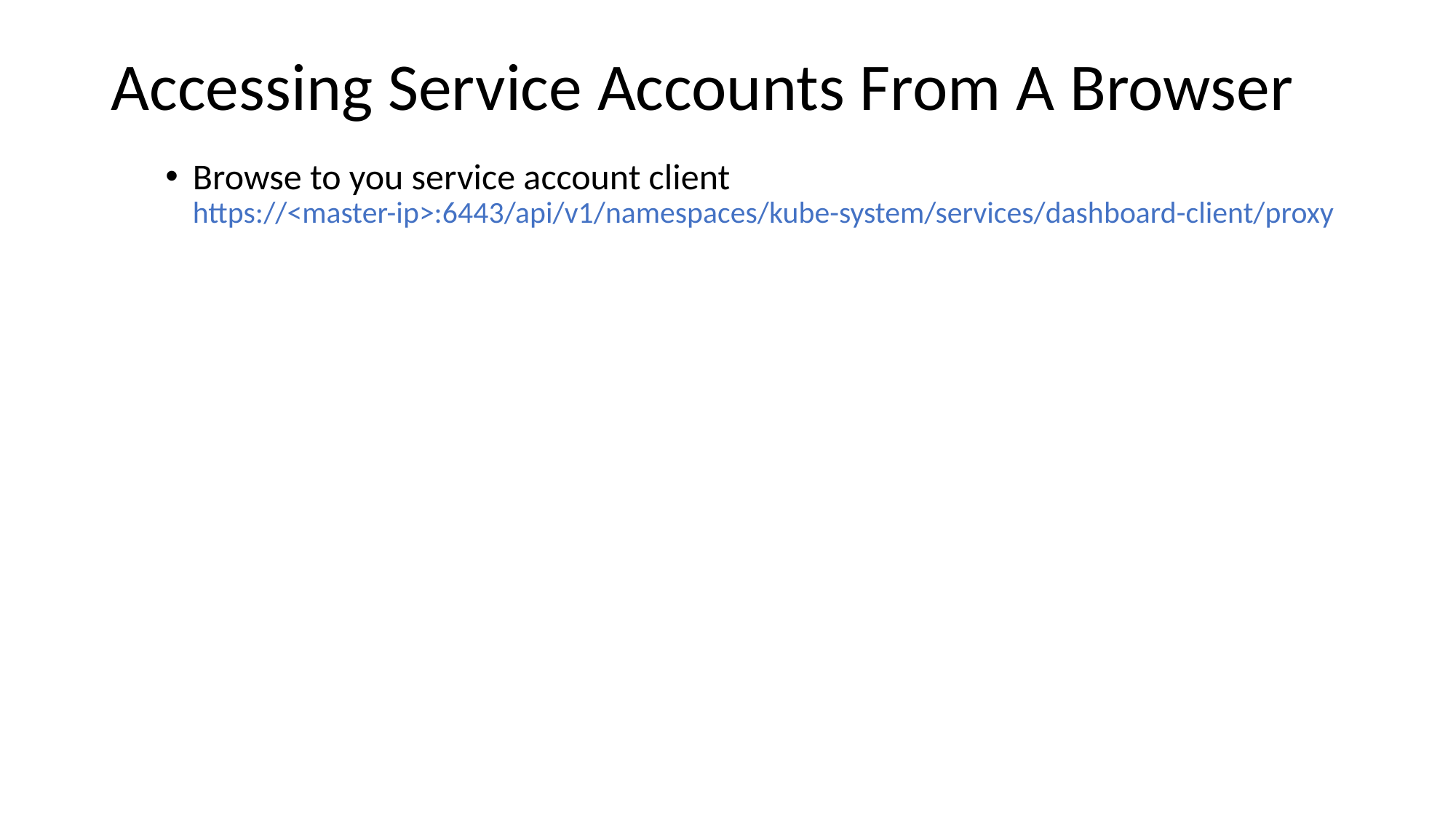

# Accessing Service Accounts From A Browser
Browse to you service account client
https://<master-ip>:6443/api/v1/namespaces/kube-system/services/dashboard-client/proxy